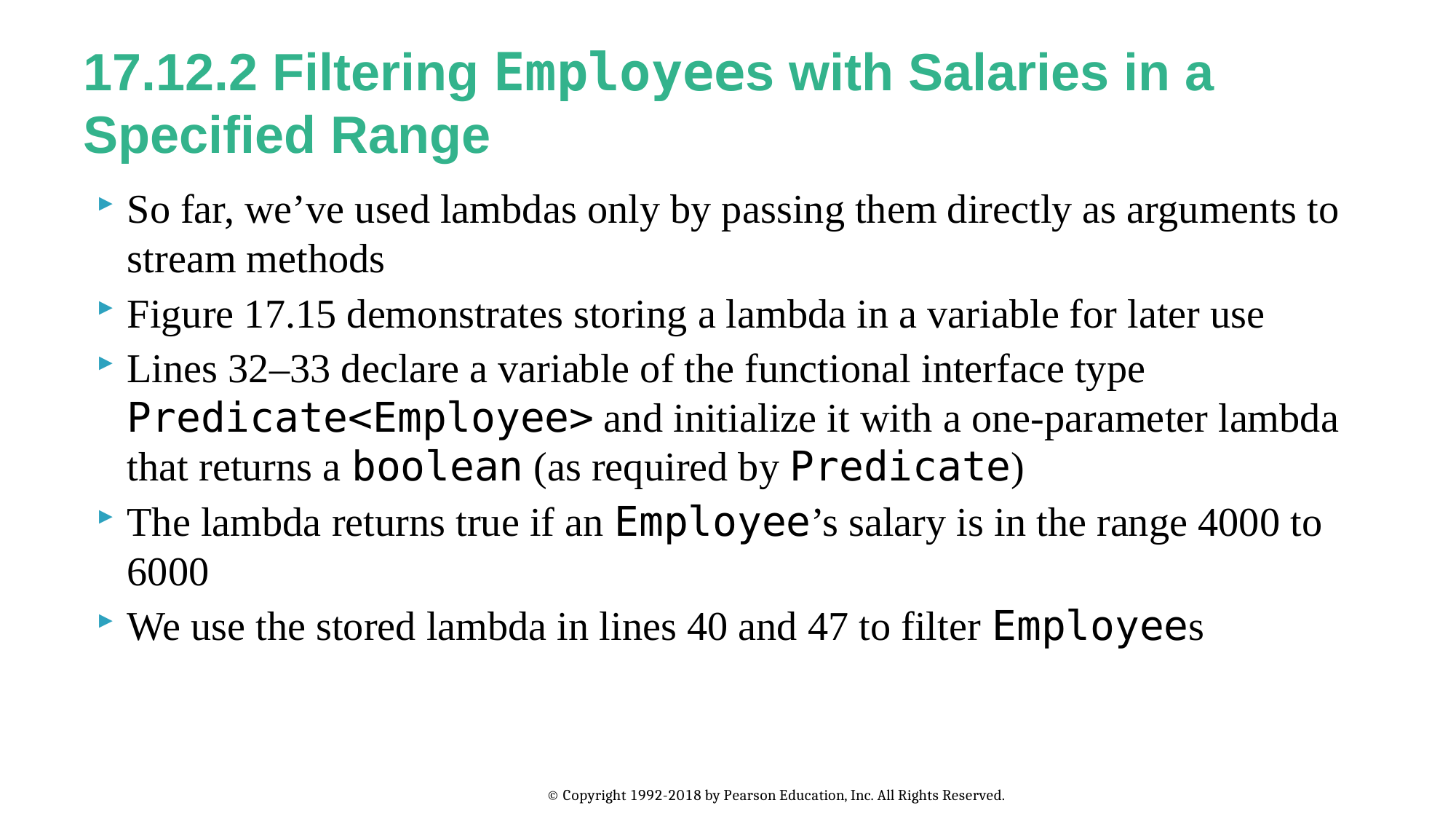

# 17.12.2 Filtering Employees with Salaries in a Specified Range
So far, we’ve used lambdas only by passing them directly as arguments to stream methods
Figure 17.15 demonstrates storing a lambda in a variable for later use
Lines 32–33 declare a variable of the functional interface type Predicate<Employee> and initialize it with a one-parameter lambda that returns a boolean (as required by Predicate)
The lambda returns true if an Employee’s salary is in the range 4000 to 6000
We use the stored lambda in lines 40 and 47 to filter Employees
© Copyright 1992-2018 by Pearson Education, Inc. All Rights Reserved.